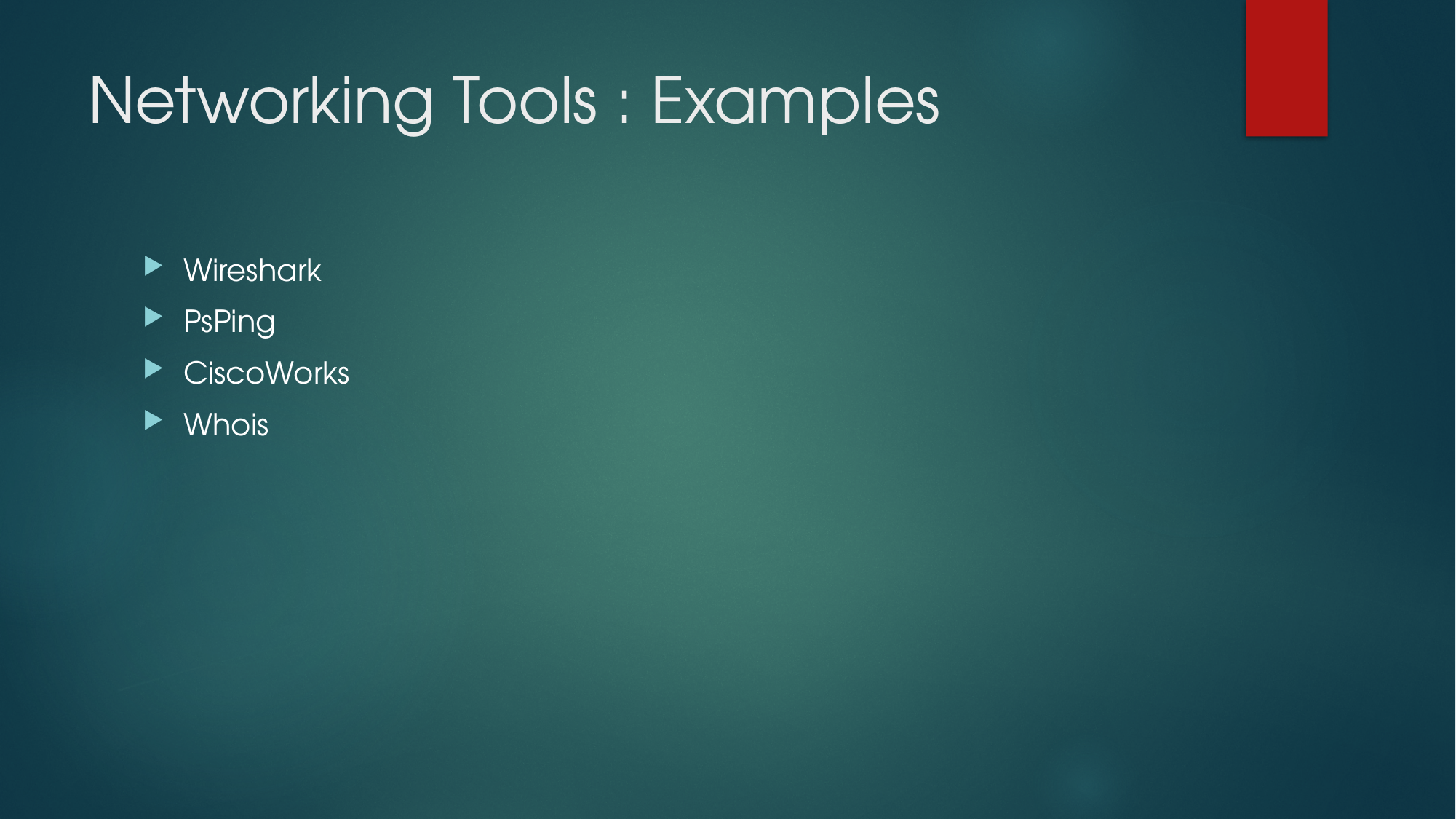

# Networking Tools : Examples
Wireshark
PsPing
CiscoWorks
Whois